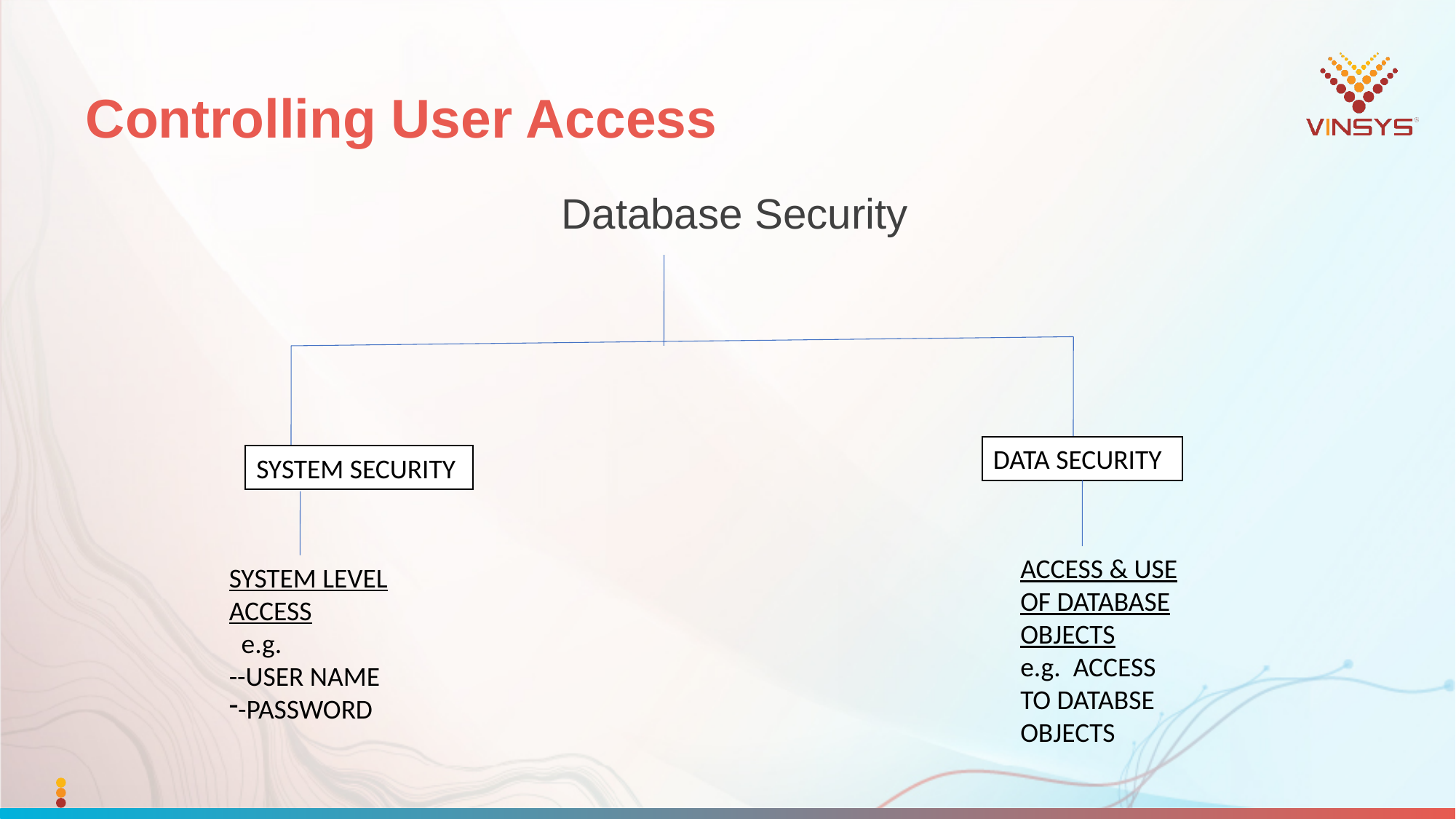

# Controlling User Access
Database Security
DATA SECURITY
SYSTEM SECURITY
ACCESS & USE OF DATABASE OBJECTS
e.g.  ACCESS TO DATABSE OBJECTS
SYSTEM LEVEL ACCESS
  e.g.
--USER NAME
-PASSWORD